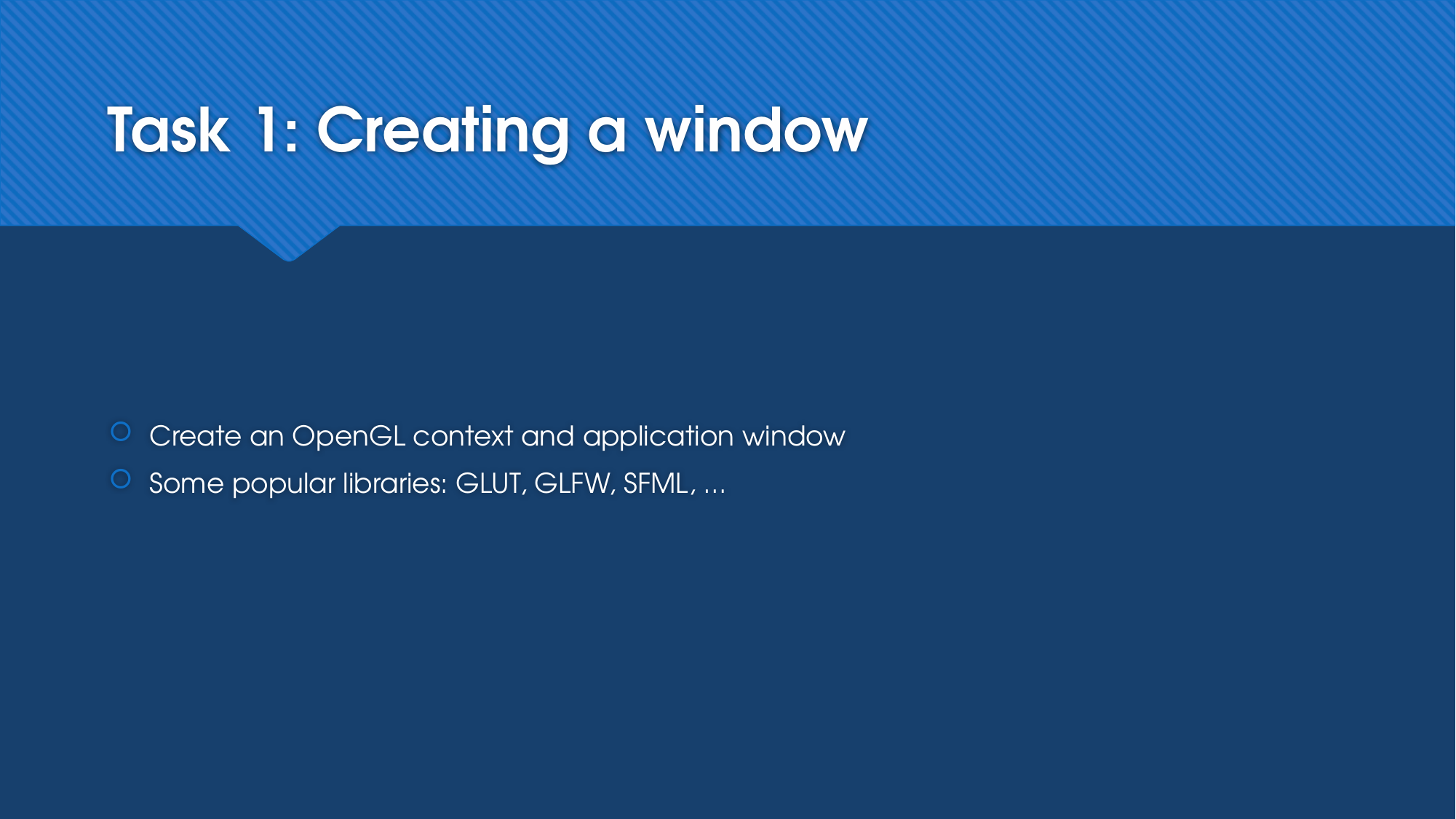

# Task 1: Creating a window
Create an OpenGL context and application window
Some popular libraries: GLUT, GLFW, SFML, …